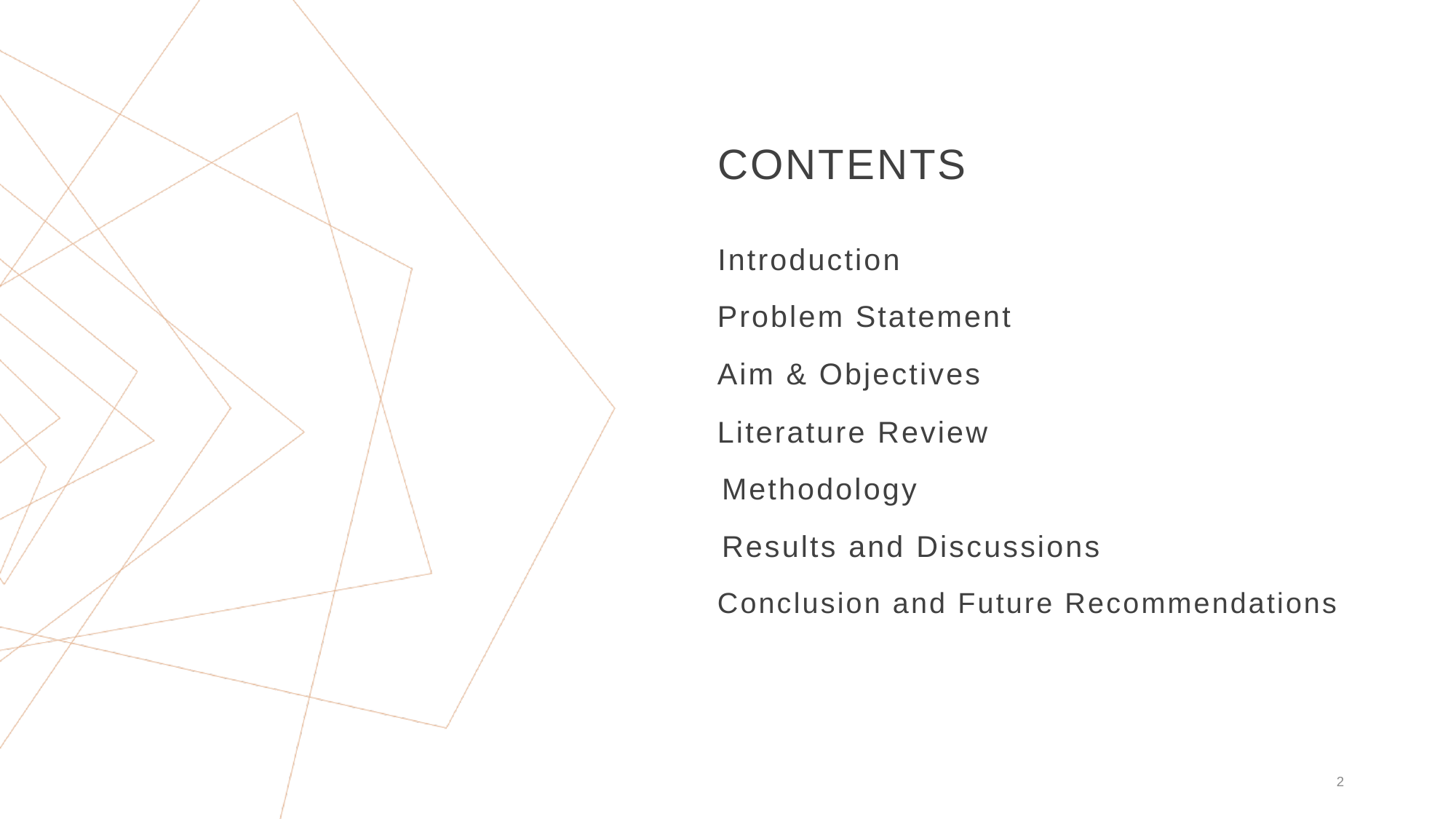

# CONTENTS
Introduction
Problem Statement
Aim & Objectives
Literature Review
Methodology
Results and Discussions
Conclusion and Future Recommendations
2